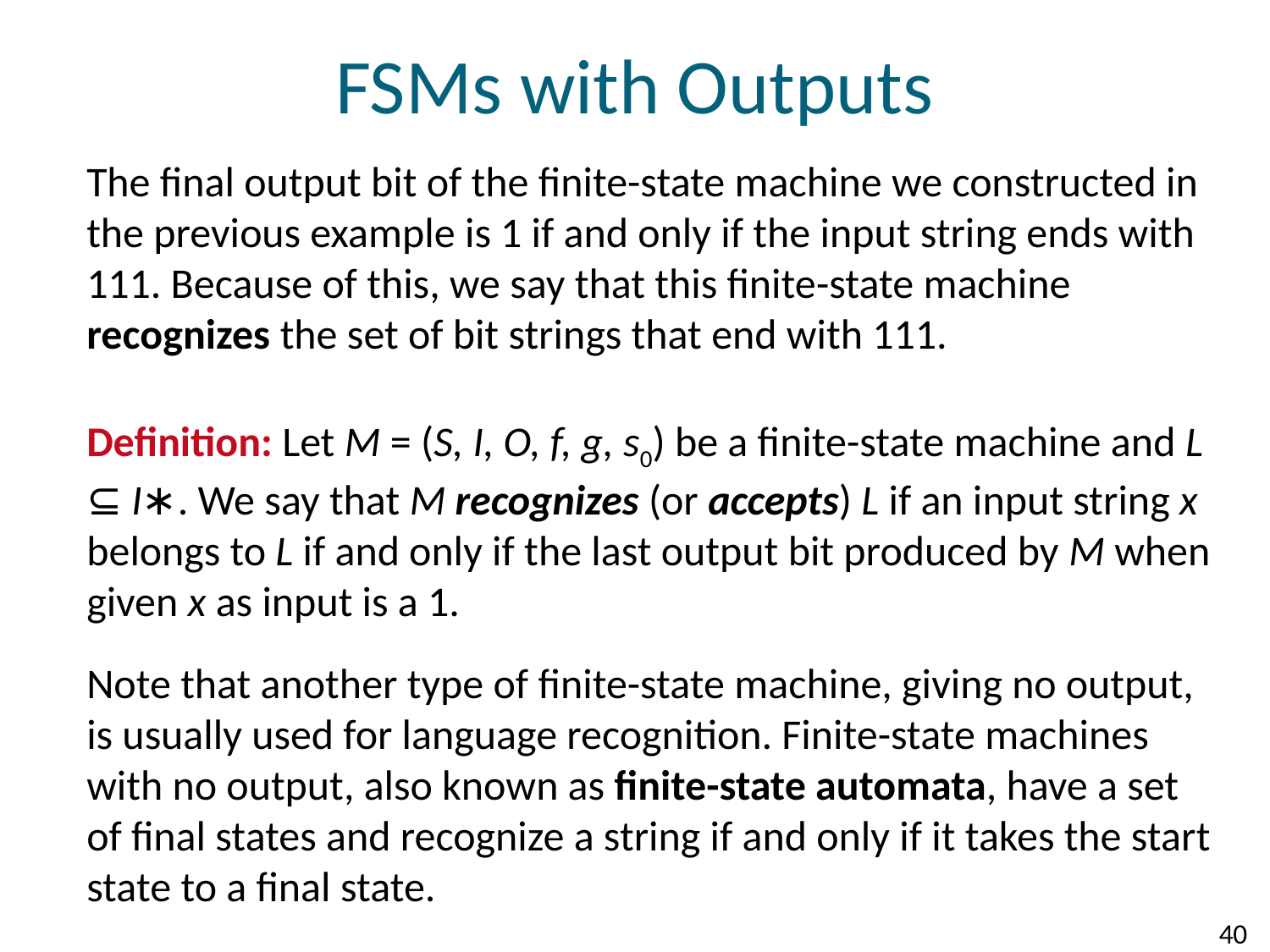

# FSMs with Outputs
The final output bit of the finite-state machine we constructed in the previous example is 1 if and only if the input string ends with 111. Because of this, we say that this finite-state machine recognizes the set of bit strings that end with 111.

Definition: Let M = (S, I, O, f, g, s0) be a finite-state machine and L ⊆ I∗. We say that M recognizes (or accepts) L if an input string x belongs to L if and only if the last output bit produced by M when given x as input is a 1.
Note that another type of finite-state machine, giving no output, is usually used for language recognition. Finite-state machines with no output, also known as finite-state automata, have a set of final states and recognize a string if and only if it takes the start state to a final state.